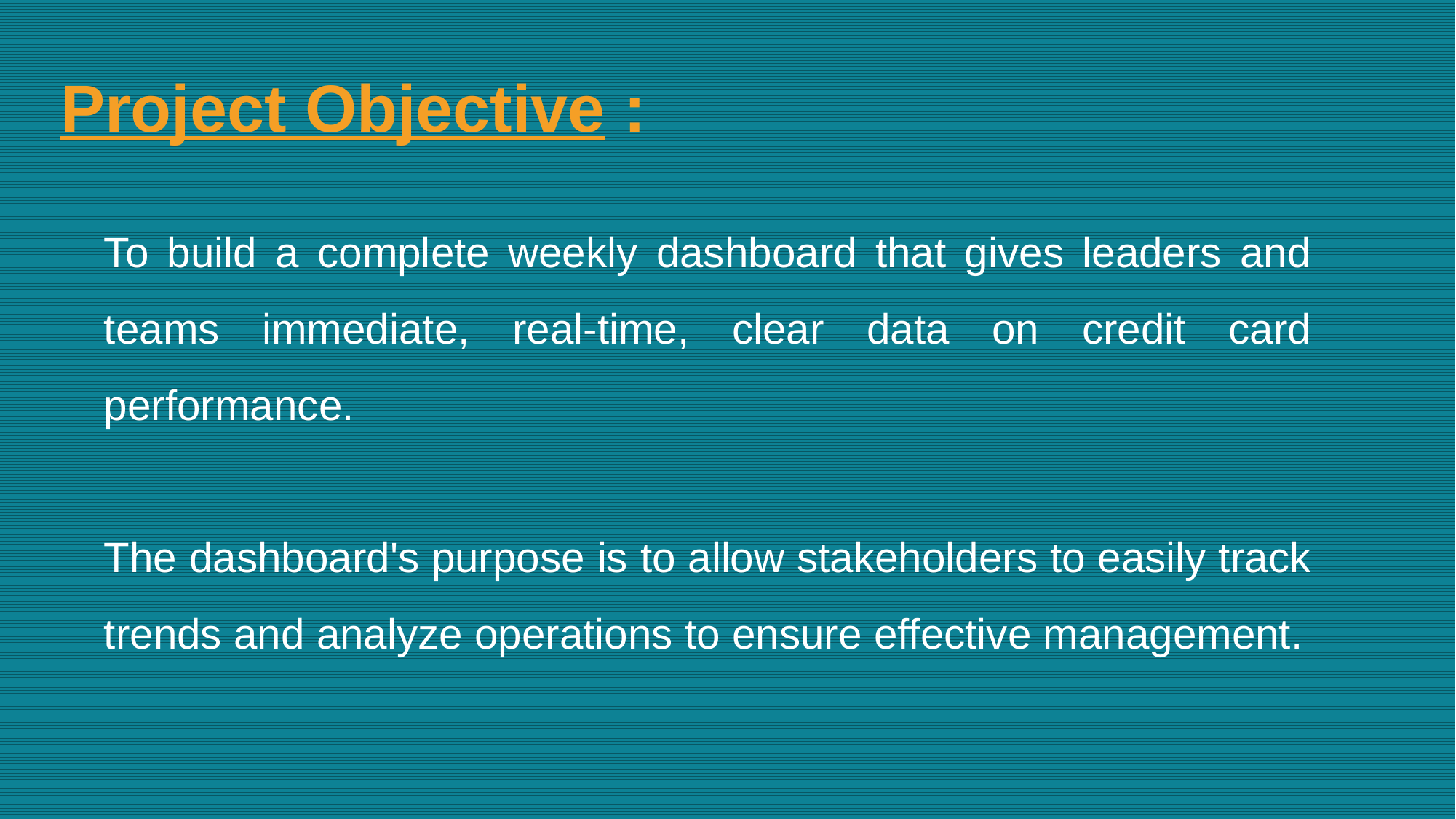

Project Objective :

To build a complete weekly dashboard that gives leaders and teams immediate, real-time, clear data on credit card performance.

The dashboard's purpose is to allow stakeholders to easily track trends and analyze operations to ensure effective management.